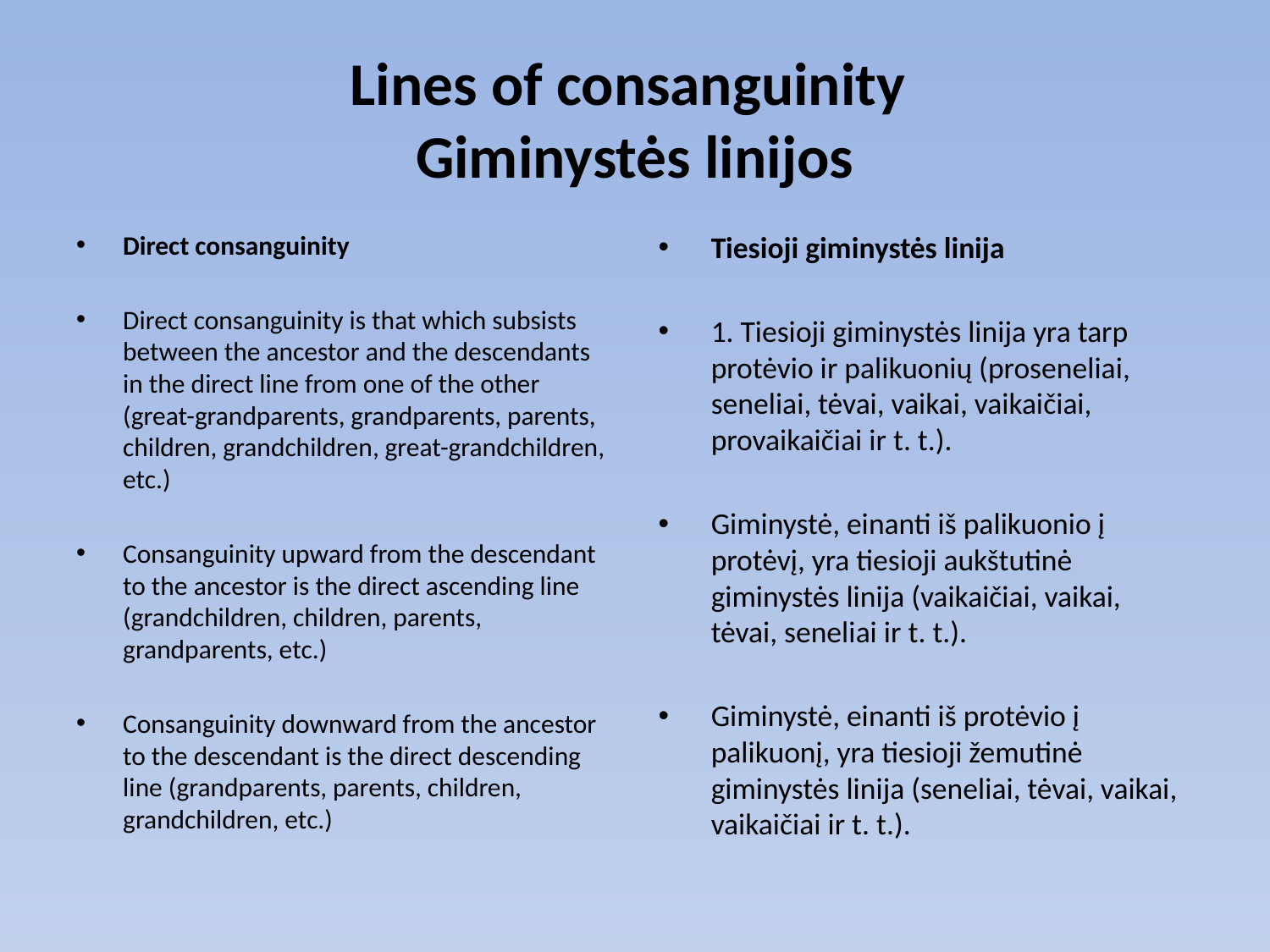

# Lines of consanguinity Giminystės linijos
Direct consanguinity

Direct consanguinity is that which subsists between the ancestor and the descendants in the direct line from one of the other (great-grandparents, grandparents, parents, children, grandchildren, great-grandchildren, etc.)

Consanguinity upward from the descendant to the ancestor is the direct ascending line (grandchildren, children, parents, grandparents, etc.)

Consanguinity downward from the ancestor to the descendant is the direct descending line (grandparents, parents, children, grandchildren, etc.)
Tiesioji giminystės linija

1. Tiesioji giminystės linija yra tarp protėvio ir palikuonių (proseneliai, seneliai, tėvai, vaikai, vaikaičiai, provaikaičiai ir t. t.).

Giminystė, einanti iš palikuonio į protėvį, yra tiesioji aukštutinė giminystės linija (vaikaičiai, vaikai, tėvai, seneliai ir t. t.).

Giminystė, einanti iš protėvio į palikuonį, yra tiesioji žemutinė giminystės linija (seneliai, tėvai, vaikai, vaikaičiai ir t. t.).